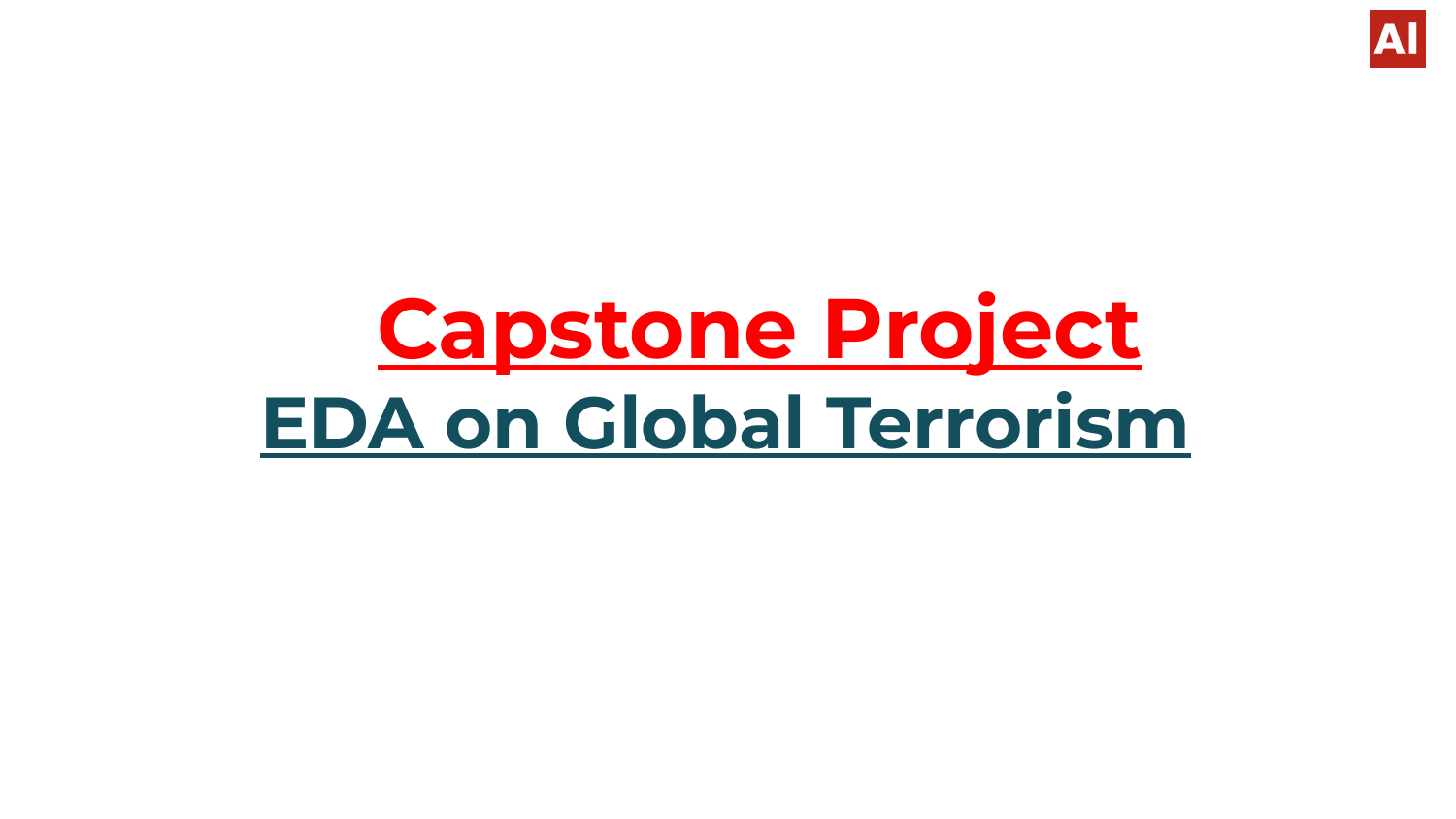

# Capstone Project
EDA on Global Terrorism